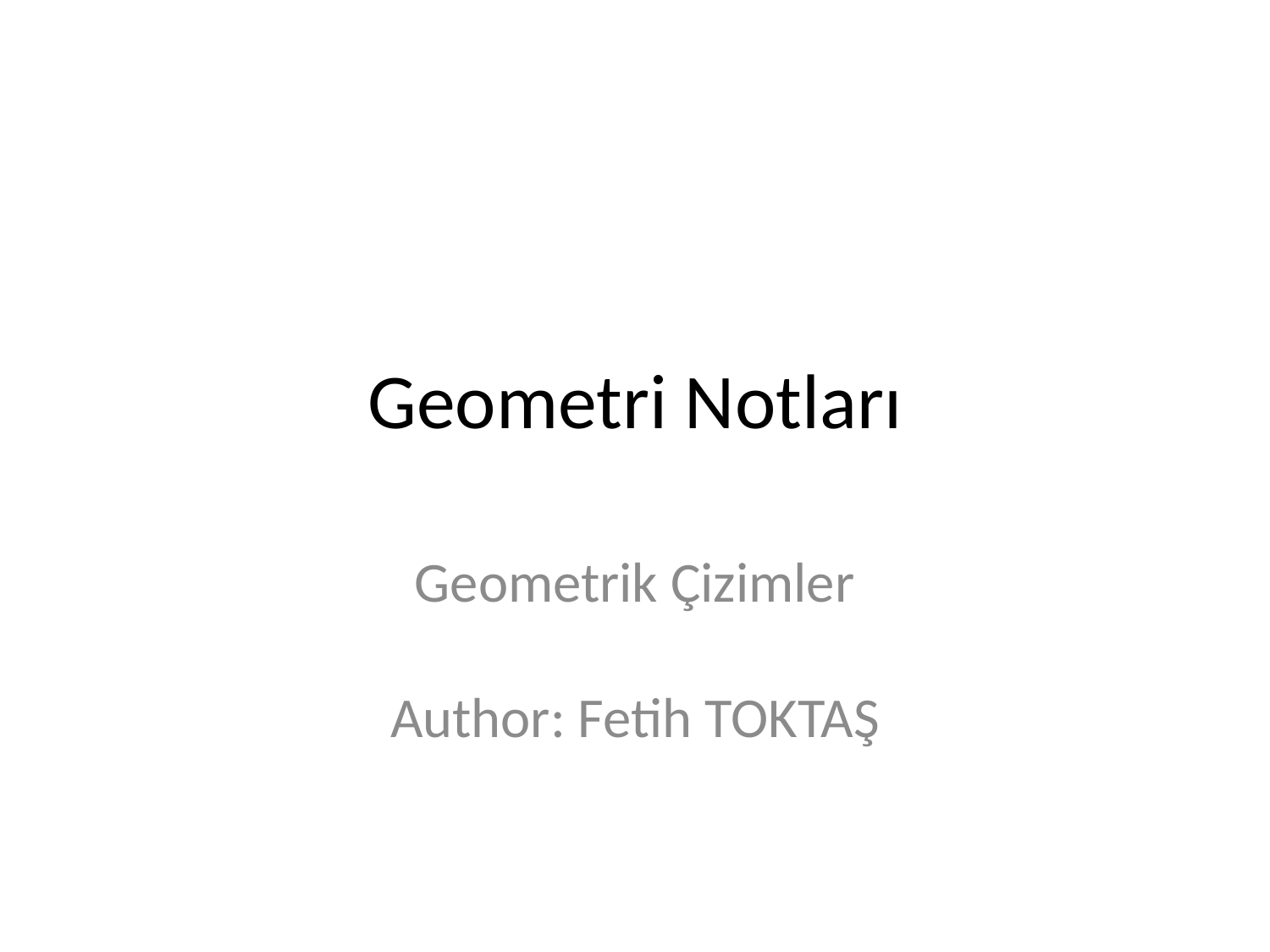

# Geometri Notları
Geometrik Çizimler
Author: Fetih TOKTAŞ